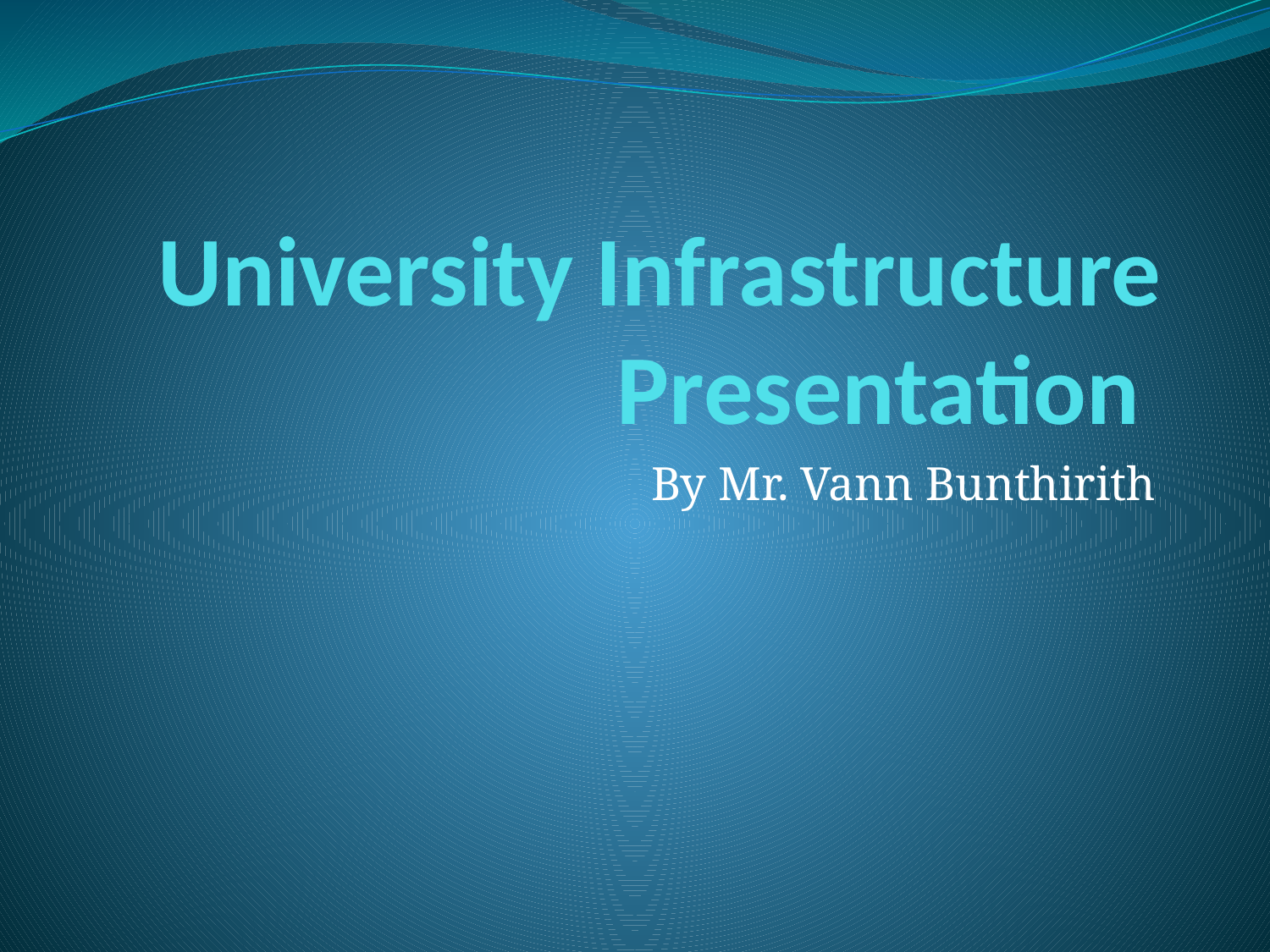

# University Infrastructure Presentation
By Mr. Vann Bunthirith